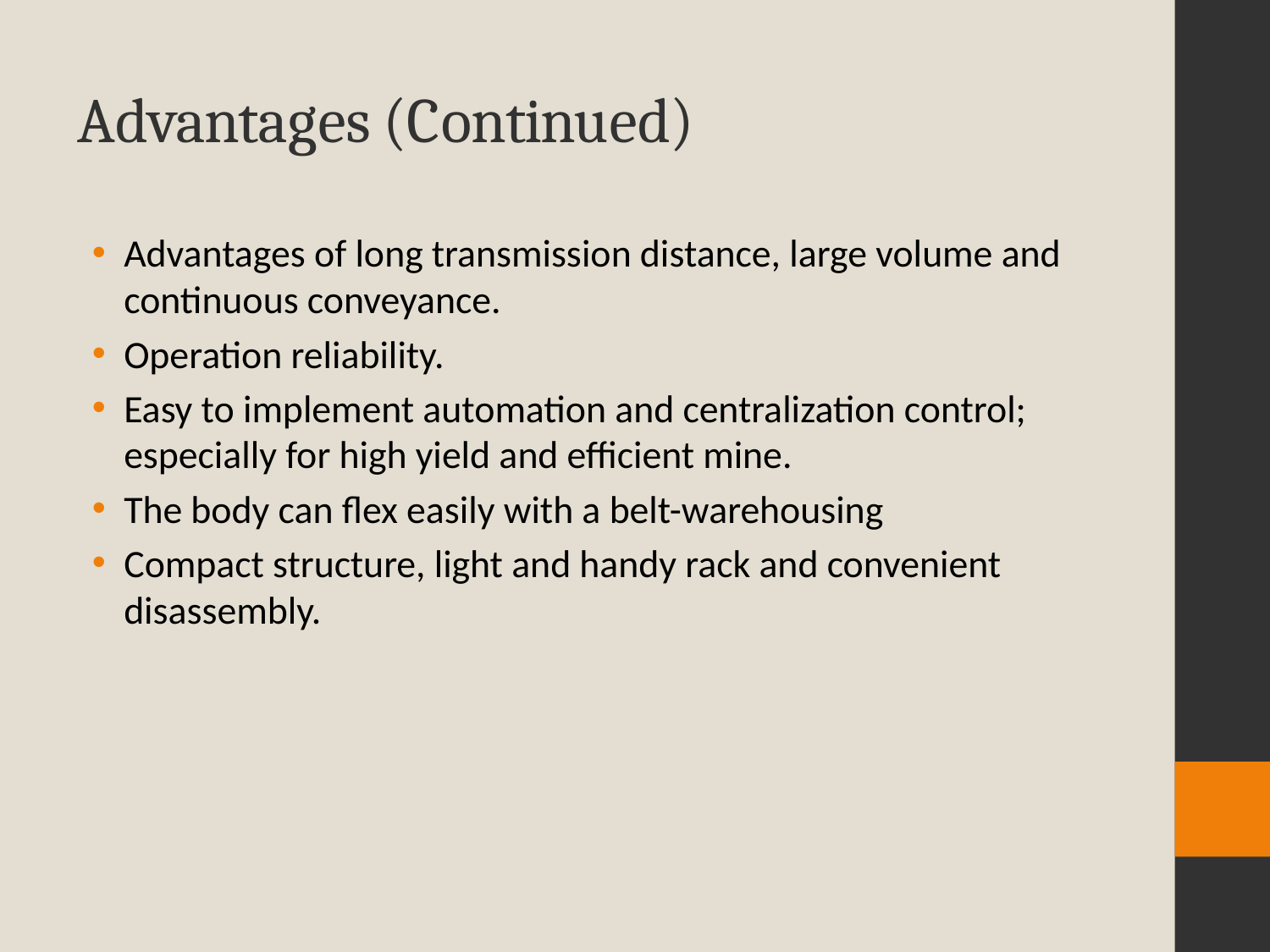

# Advantages (Continued)
Advantages of long transmission distance, large volume and continuous conveyance.
Operation reliability.
Easy to implement automation and centralization control; especially for high yield and efficient mine.
The body can flex easily with a belt-warehousing
Compact structure, light and handy rack and convenient disassembly.